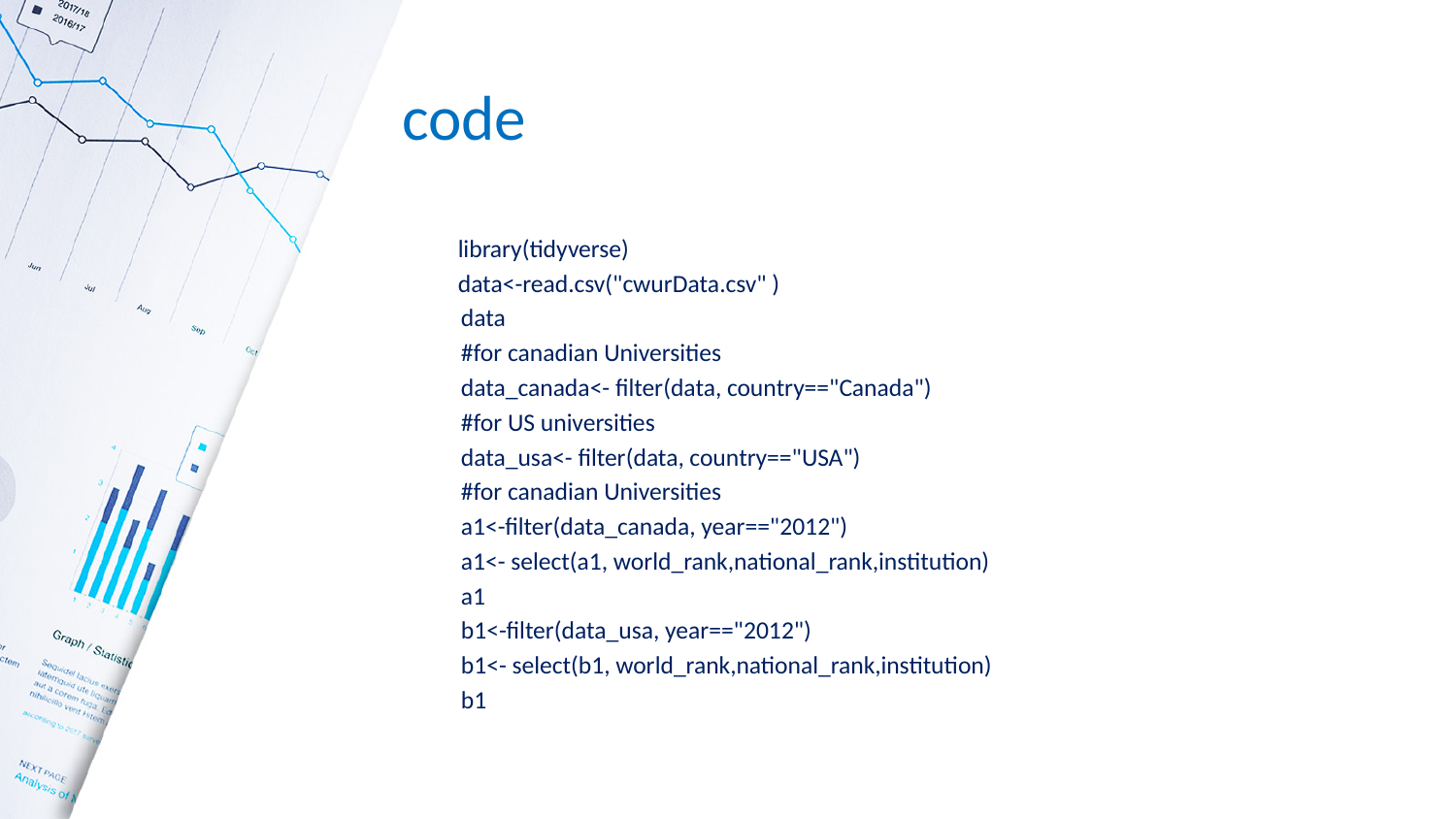

# code

          library(tidyverse)
          data<-read.csv("cwurData.csv" )
data
#for canadian Universities
data_canada<- filter(data, country=="Canada")
#for US universities
data_usa<- filter(data, country=="USA")
#for canadian Universities
a1<-filter(data_canada, year=="2012")
a1<- select(a1, world_rank,national_rank,institution)
a1
b1<-filter(data_usa, year=="2012")
b1<- select(b1, world_rank,national_rank,institution)
b1